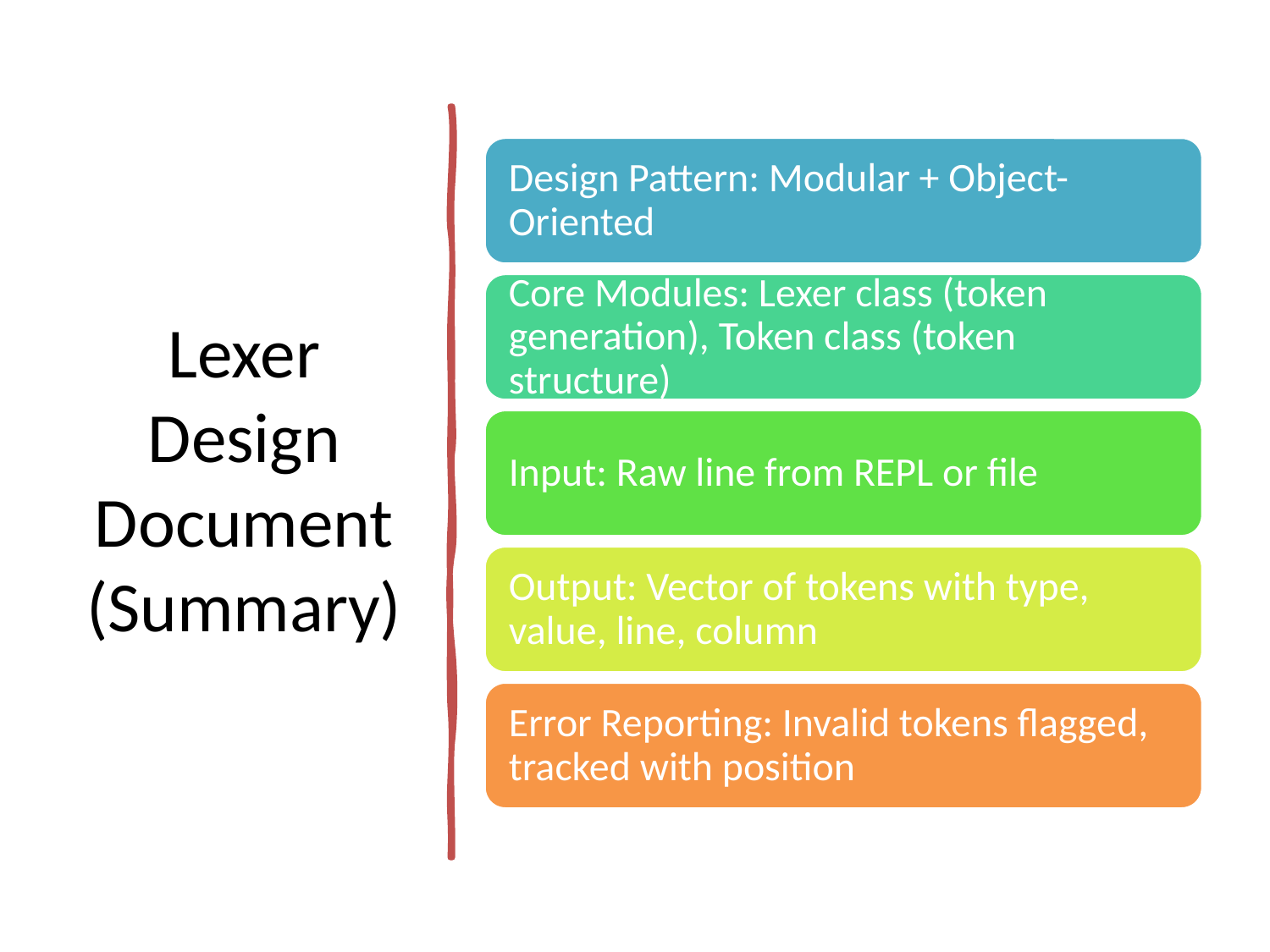

Design Pattern: Modular + Object-Oriented
Core Modules: Lexer class (token generation), Token class (token structure)
Input: Raw line from REPL or file
Output: Vector of tokens with type, value, line, column
Error Reporting: Invalid tokens flagged, tracked with position
# Lexer Design Document (Summary)